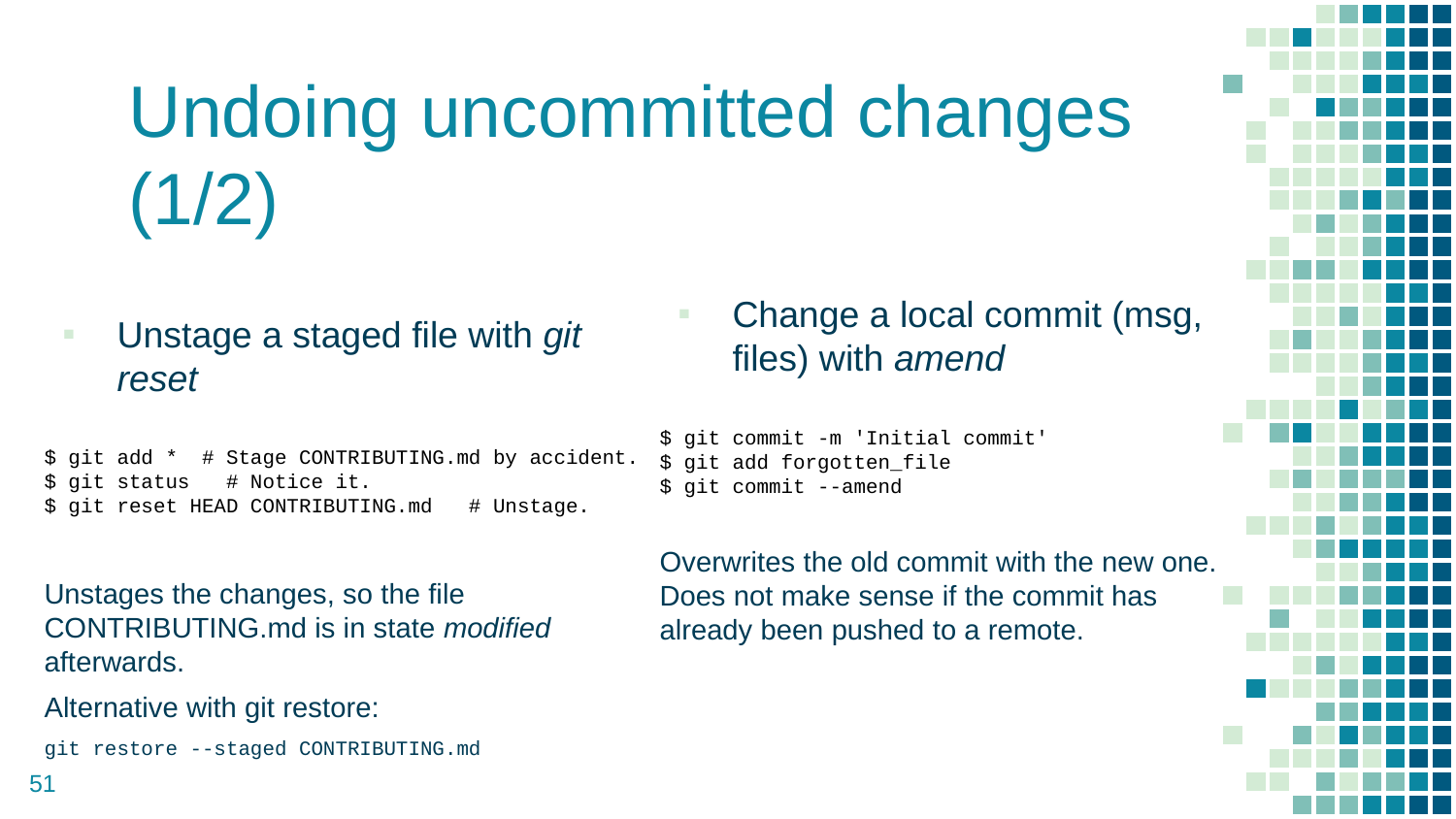

# Undoing uncommitted changes (1/2)
Change a local commit (msg, files) with amend

$ git commit -m 'Initial commit'
$ git add forgotten_file
$ git commit --amend

Overwrites the old commit with the new one. Does not make sense if the commit has already been pushed to a remote.
Unstage a staged file with git reset

$ git add *  # Stage CONTRIBUTING.md by accident.
$ git status   # Notice it.
$ git reset HEAD CONTRIBUTING.md   # Unstage.

Unstages the changes, so the file CONTRIBUTING.md is in state modified afterwards.
Alternative with git restore:
git restore --staged CONTRIBUTING.md

51